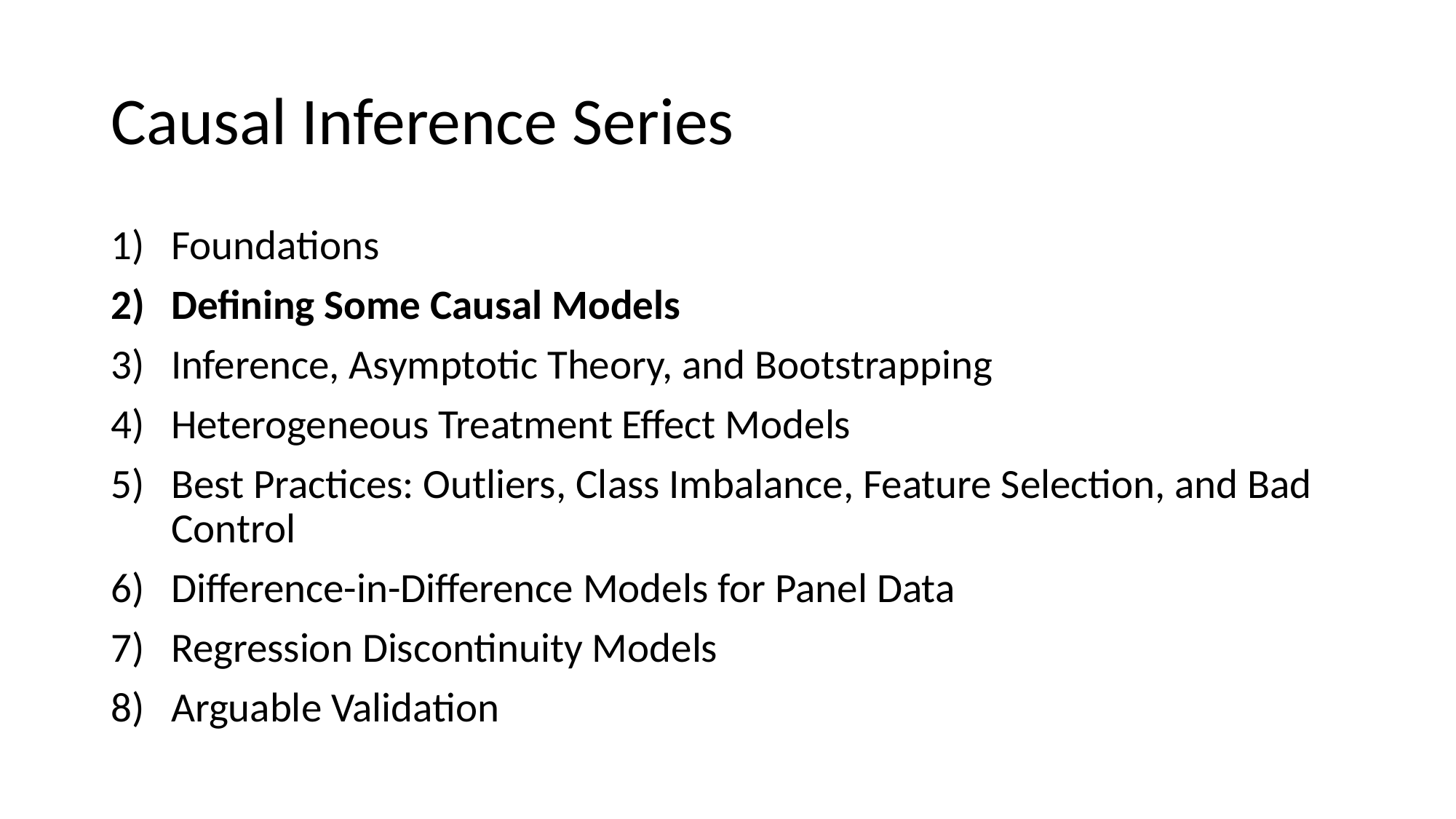

# Causal Inference Series
Foundations
Defining Some Causal Models
Inference, Asymptotic Theory, and Bootstrapping
Heterogeneous Treatment Effect Models
Best Practices: Outliers, Class Imbalance, Feature Selection, and Bad Control
Difference-in-Difference Models for Panel Data
Regression Discontinuity Models
Arguable Validation